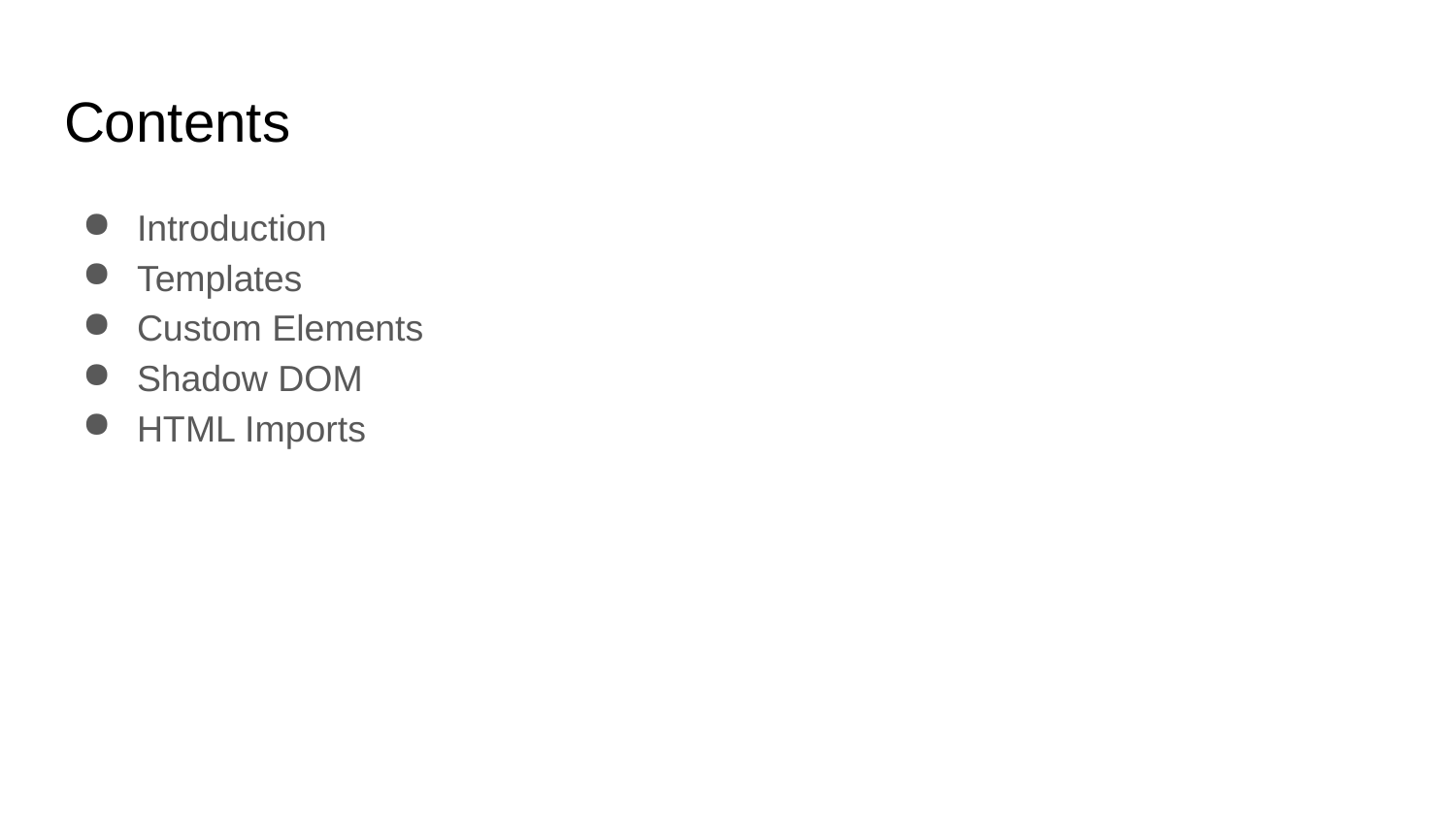

# Contents
Introduction
Templates
Custom Elements
Shadow DOM
HTML Imports